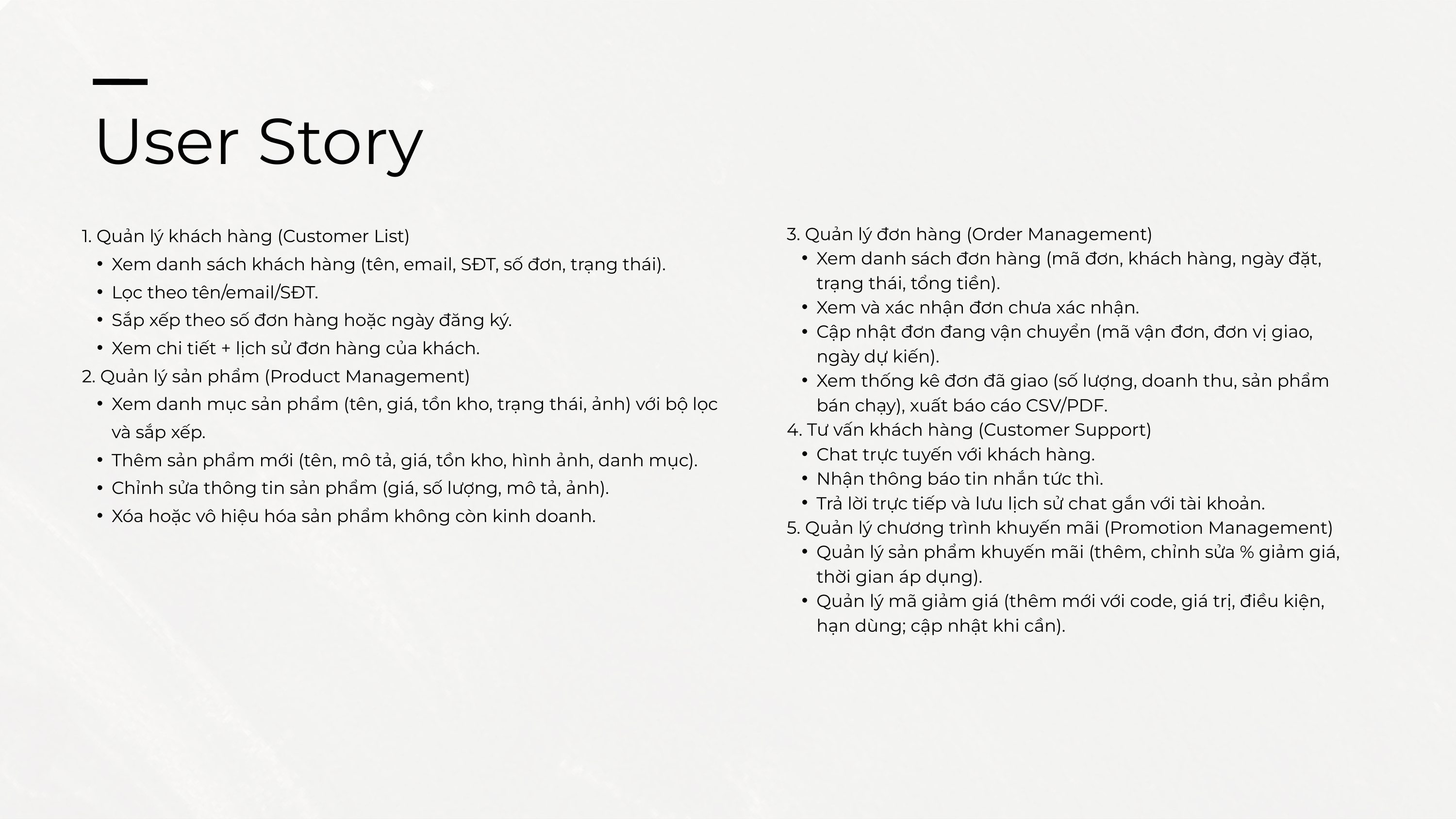

User Story

1. Quản lý khách hàng (Customer List)
Xem danh sách khách hàng (tên, email, SĐT, số đơn, trạng thái).
Lọc theo tên/email/SĐT.
Sắp xếp theo số đơn hàng hoặc ngày đăng ký.
Xem chi tiết + lịch sử đơn hàng của khách.
2. Quản lý sản phẩm (Product Management)
Xem danh mục sản phẩm (tên, giá, tồn kho, trạng thái, ảnh) với bộ lọc và sắp xếp.
Thêm sản phẩm mới (tên, mô tả, giá, tồn kho, hình ảnh, danh mục).
Chỉnh sửa thông tin sản phẩm (giá, số lượng, mô tả, ảnh).
Xóa hoặc vô hiệu hóa sản phẩm không còn kinh doanh.

3. Quản lý đơn hàng (Order Management)
Xem danh sách đơn hàng (mã đơn, khách hàng, ngày đặt, trạng thái, tổng tiền).
Xem và xác nhận đơn chưa xác nhận.
Cập nhật đơn đang vận chuyển (mã vận đơn, đơn vị giao, ngày dự kiến).
Xem thống kê đơn đã giao (số lượng, doanh thu, sản phẩm bán chạy), xuất báo cáo CSV/PDF.
4. Tư vấn khách hàng (Customer Support)
Chat trực tuyến với khách hàng.
Nhận thông báo tin nhắn tức thì.
Trả lời trực tiếp và lưu lịch sử chat gắn với tài khoản.
5. Quản lý chương trình khuyến mãi (Promotion Management)
Quản lý sản phẩm khuyến mãi (thêm, chỉnh sửa % giảm giá, thời gian áp dụng).
Quản lý mã giảm giá (thêm mới với code, giá trị, điều kiện, hạn dùng; cập nhật khi cần).